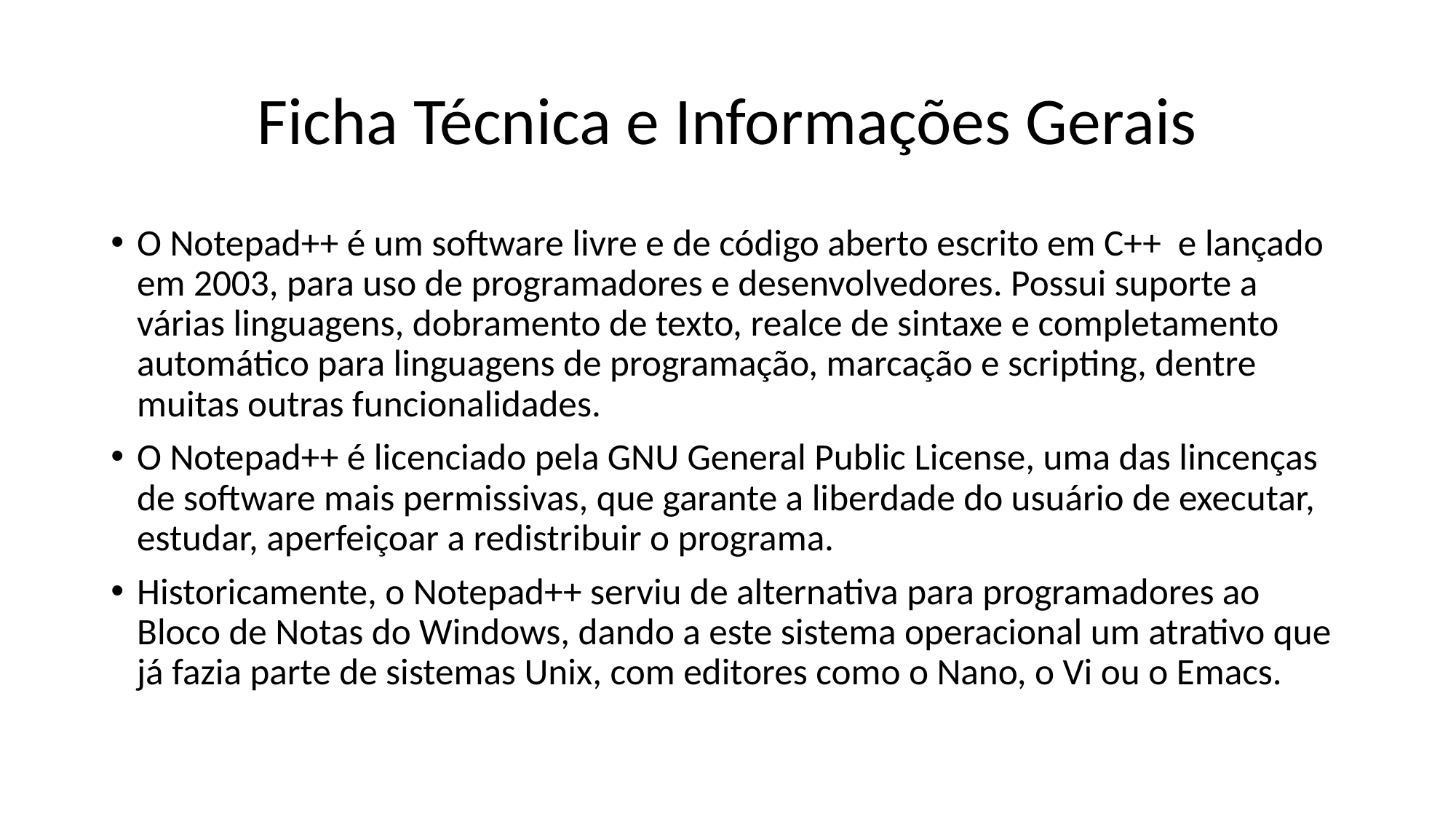

# Ficha Técnica e Informações Gerais
O Notepad++ é um software livre e de código aberto escrito em C++  e lançado em 2003, para uso de programadores e desenvolvedores. Possui suporte a várias linguagens, dobramento de texto, realce de sintaxe e completamento automático para linguagens de programação, marcação e scripting, dentre muitas outras funcionalidades.
O Notepad++ é licenciado pela GNU General Public License, uma das lincenças de software mais permissivas, que garante a liberdade do usuário de executar, estudar, aperfeiçoar a redistribuir o programa.
Historicamente, o Notepad++ serviu de alternativa para programadores ao Bloco de Notas do Windows, dando a este sistema operacional um atrativo que já fazia parte de sistemas Unix, com editores como o Nano, o Vi ou o Emacs.